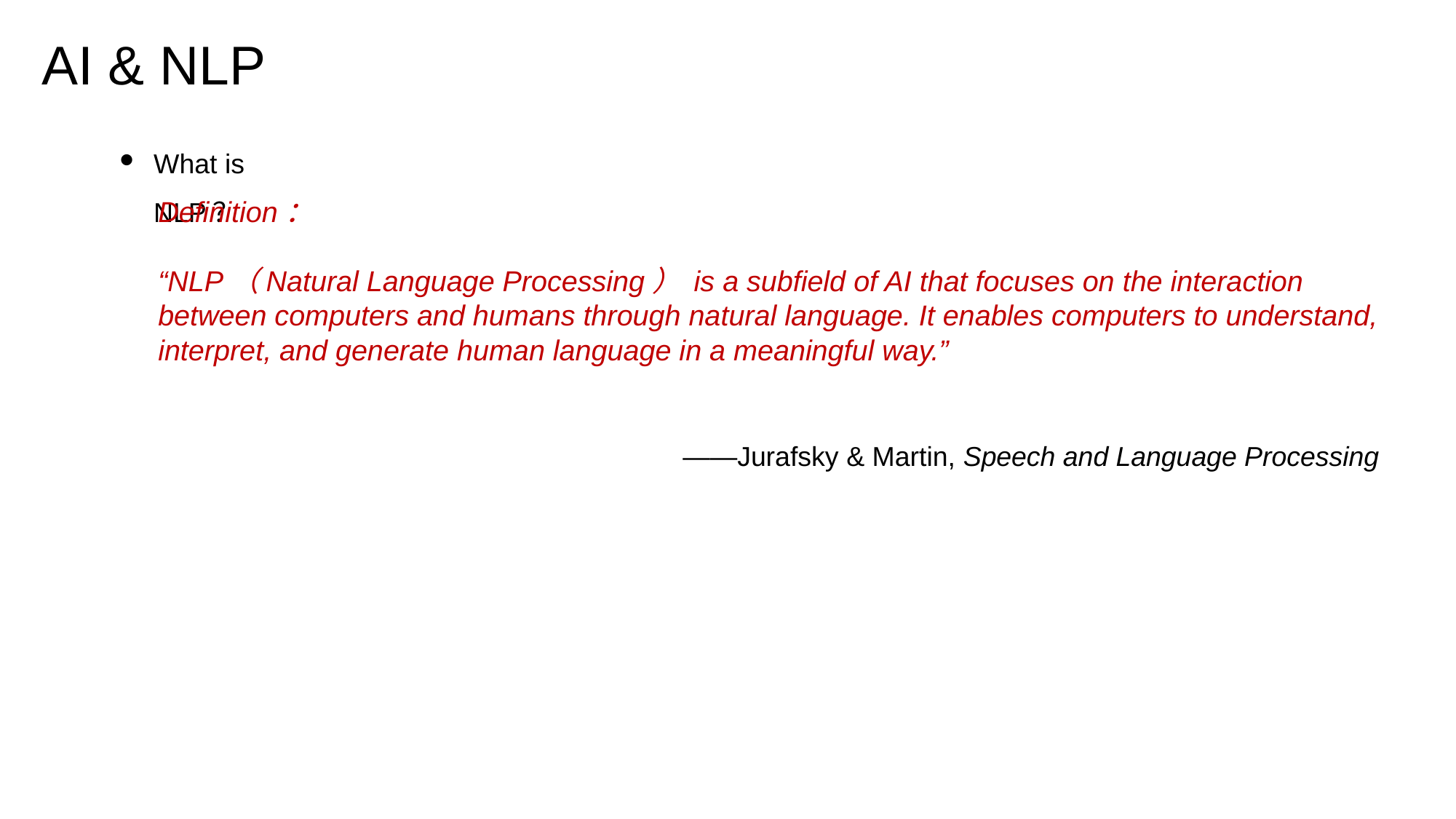

AI & NLP
What is NLP？
Definition：

“NLP（Natural Language Processing） is a subfield of AI that focuses on the interaction between computers and humans through natural language. It enables computers to understand, interpret, and generate human language in a meaningful way.”
——Jurafsky & Martin, Speech and Language Processing